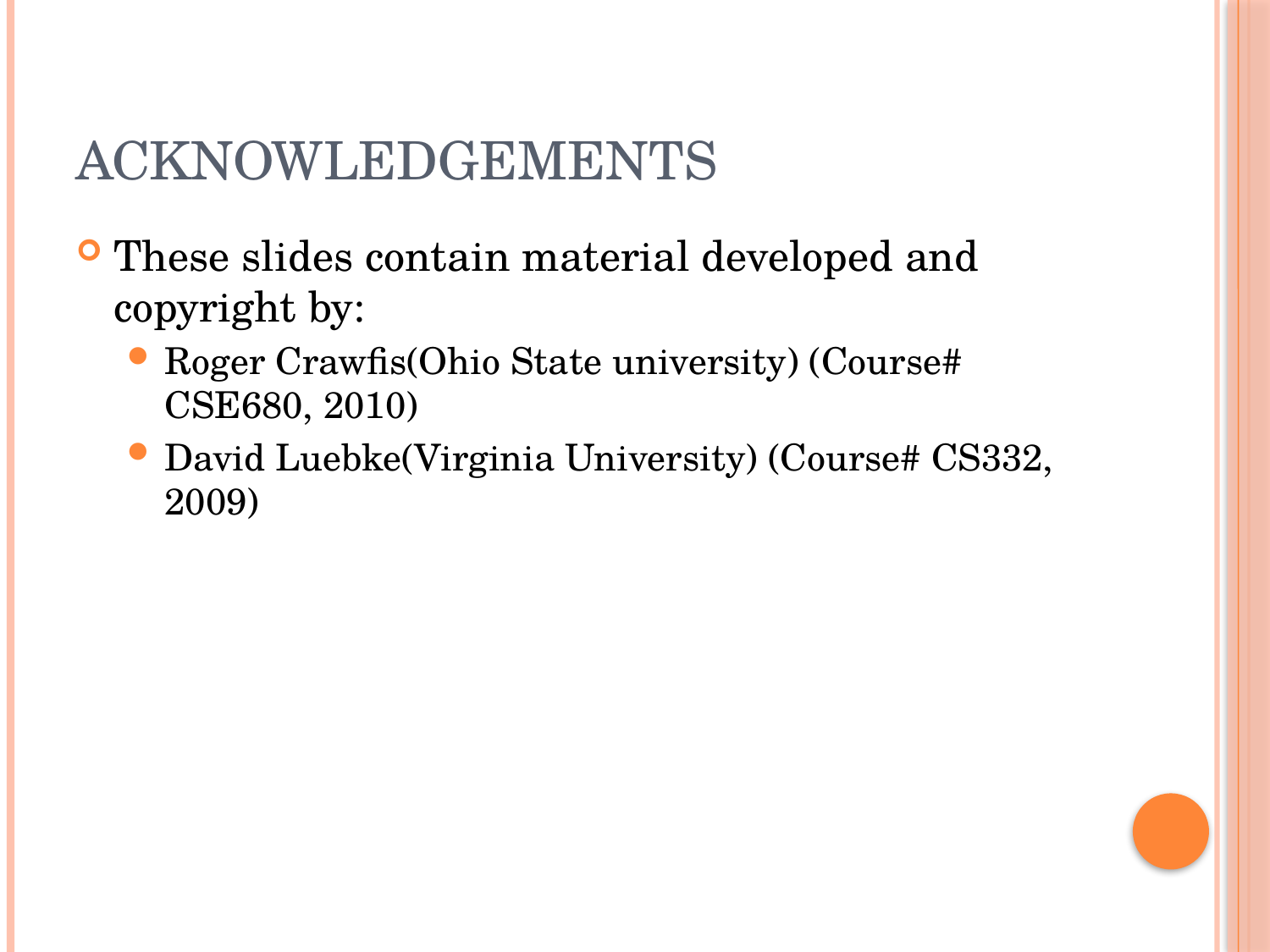

# Acknowledgements
These slides contain material developed and copyright by:
Roger Crawfis(Ohio State university) (Course# CSE680, 2010)
David Luebke(Virginia University) (Course# CS332, 2009)